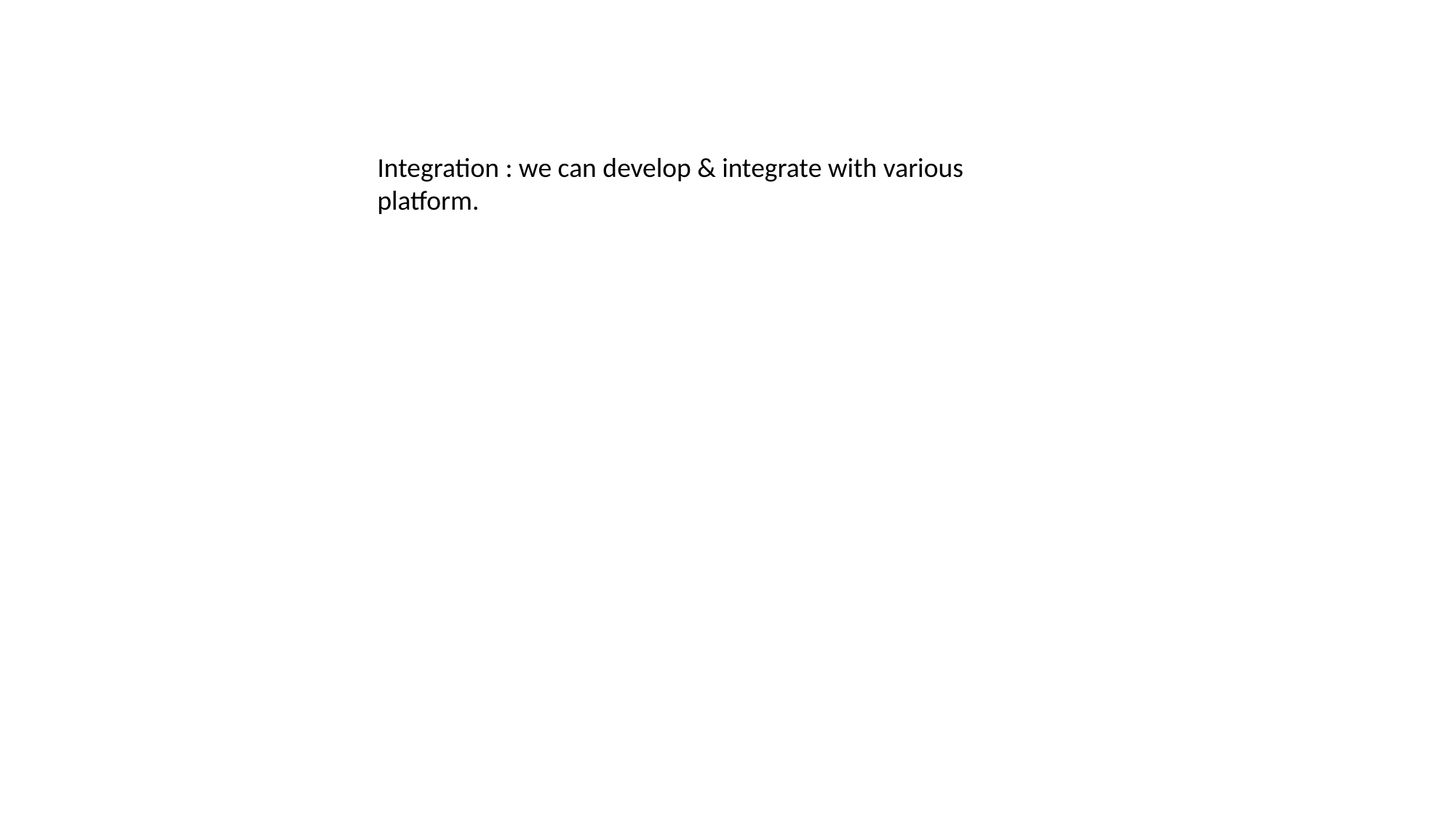

Integration : we can develop & integrate with various platform.